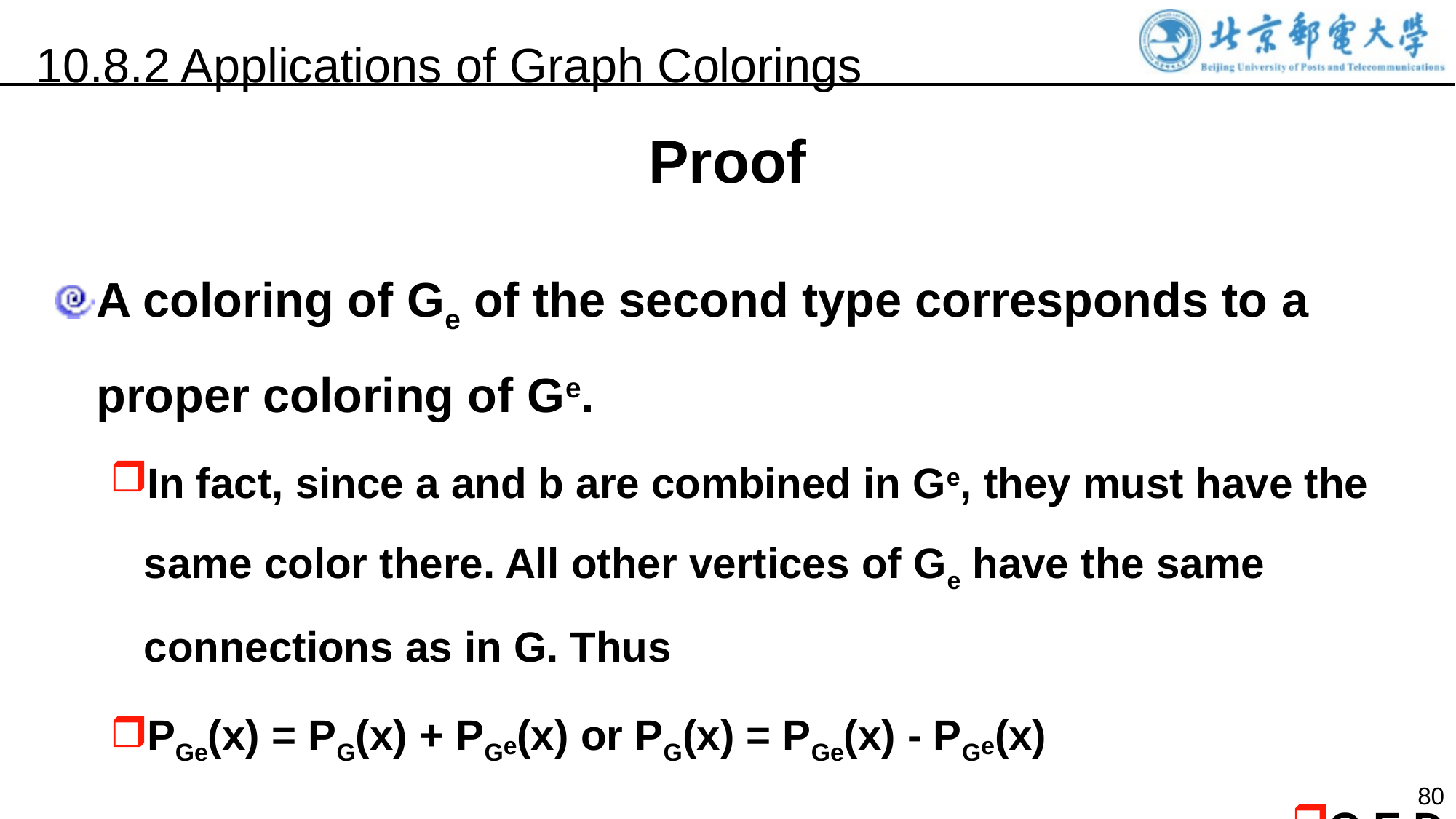

10.8.2 Applications of Graph Colorings
Proof
A coloring of Ge of the second type corresponds to a proper coloring of Ge.
In fact, since a and b are combined in Ge, they must have the same color there. All other vertices of Ge have the same connections as in G. Thus
PGe(x) = PG(x) + PGe(x) or PG(x) = PGe(x) - PGe(x)
Q.E.D